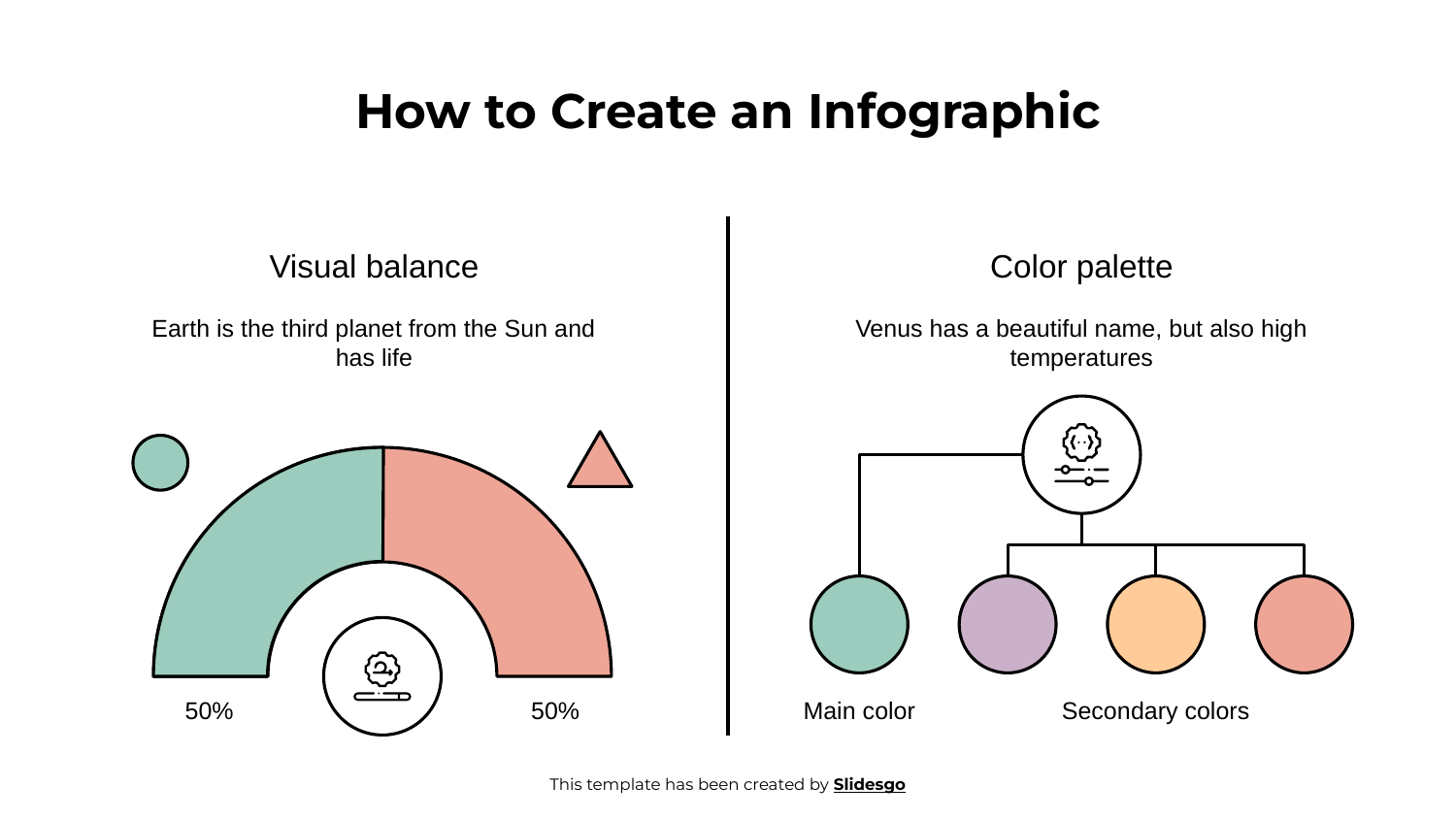

# How to Create an Infographic
Visual balance
Color palette
Earth is the third planet from the Sun and has life
Venus has a beautiful name, but also high temperatures

50%
50%
Main color
Secondary colors
This template has been created by Slidesgo